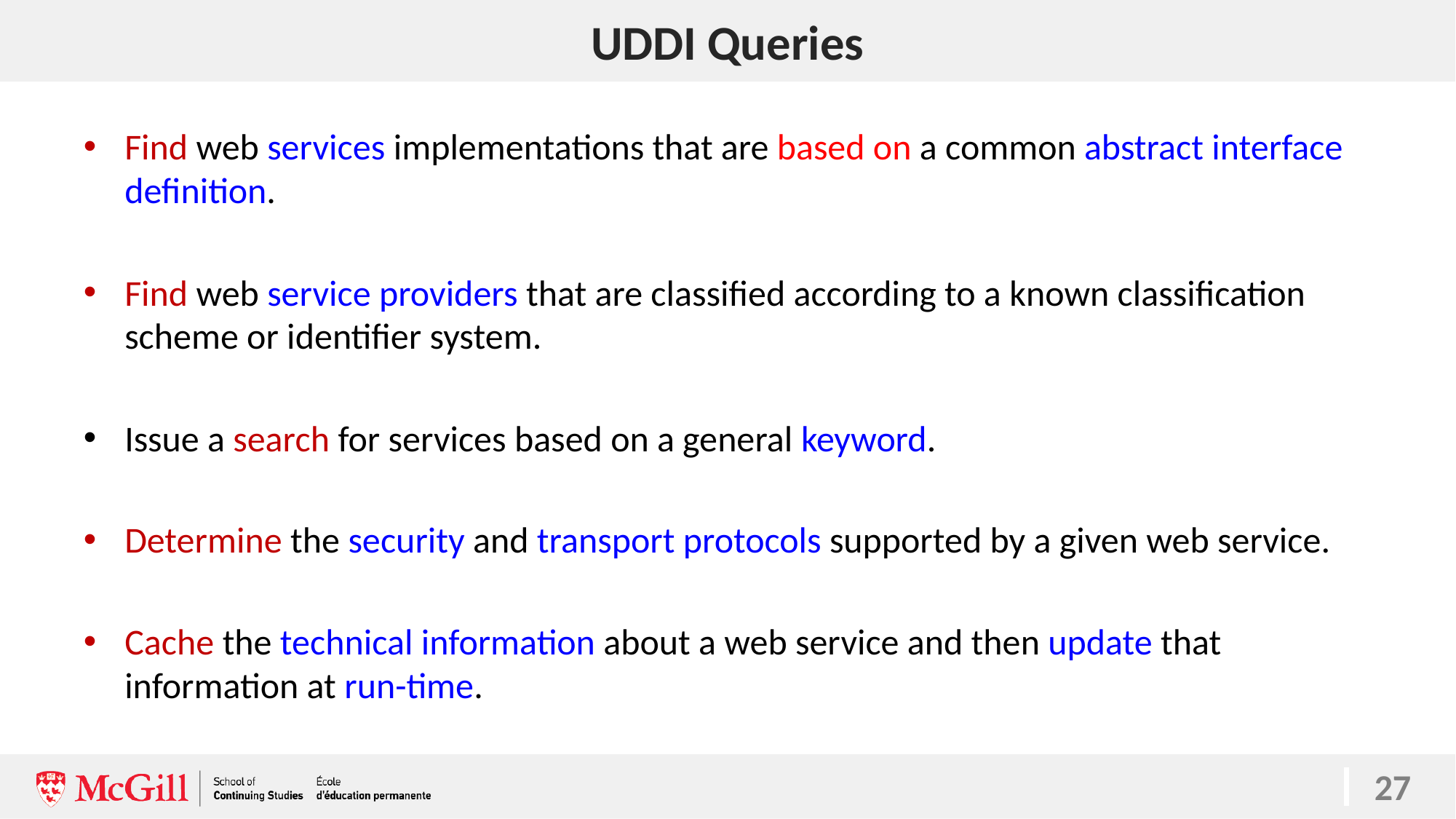

# UDDI Queries
Find web services implementations that are based on a common abstract interface definition.

Find web service providers that are classified according to a known classification scheme or identifier system.

Issue a search for services based on a general keyword.

Determine the security and transport protocols supported by a given web service.

Cache the technical information about a web service and then update that information at run-time.